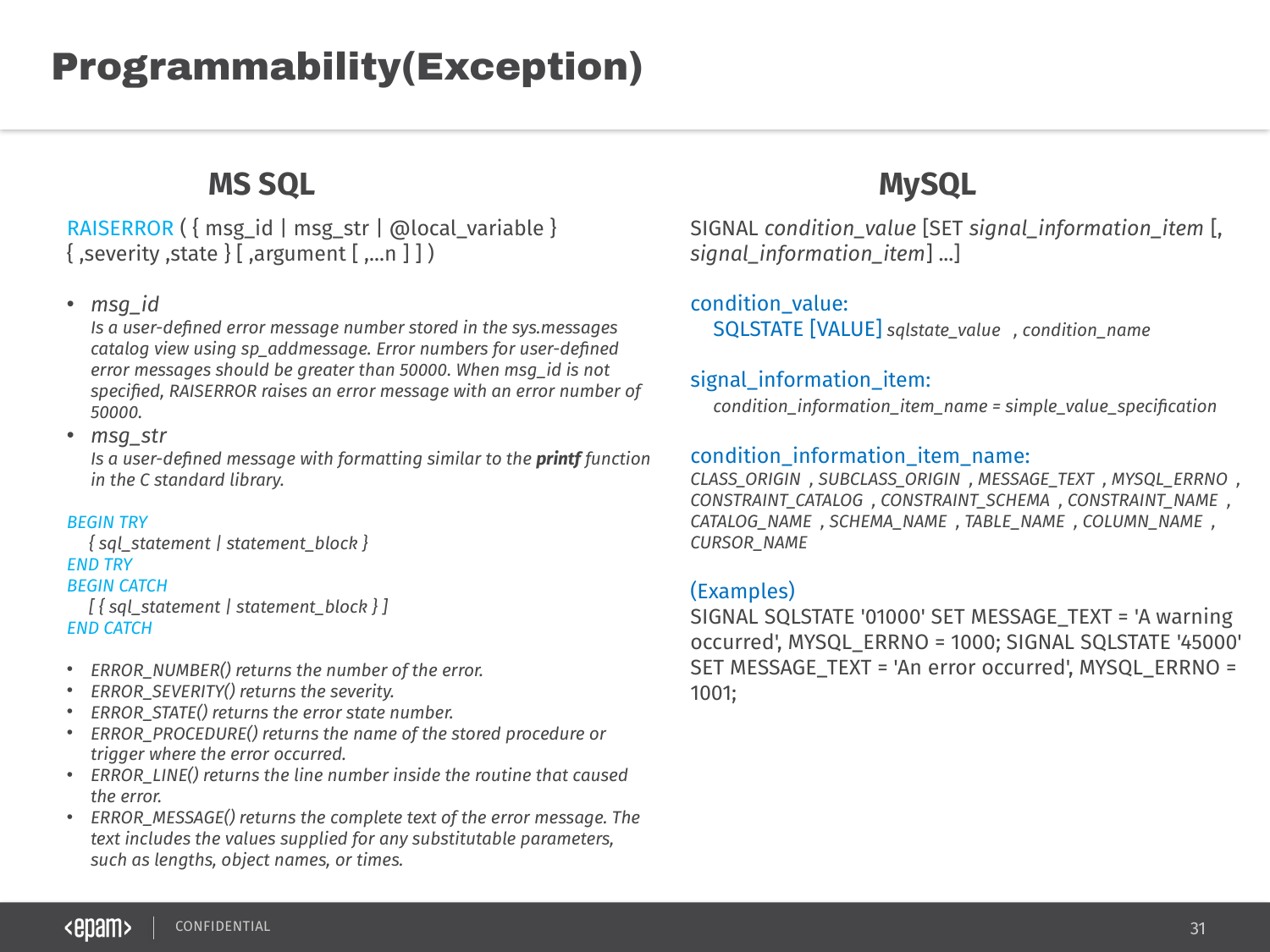

Programmability(Exception)
MS SQL
MySQL

SIGNAL condition_value [SET signal_information_item [, signal_information_item] ...]

condition_value:
    SQLSTATE [VALUE] sqlstate_value   , condition_name

signal_information_item:
    condition_information_item_name = simple_value_specification

condition_information_item_name:
CLASS_ORIGIN  , SUBCLASS_ORIGIN  , MESSAGE_TEXT  , MYSQL_ERRNO  , CONSTRAINT_CATALOG  , CONSTRAINT_SCHEMA  , CONSTRAINT_NAME  , CATALOG_NAME  , SCHEMA_NAME  , TABLE_NAME  , COLUMN_NAME  , CURSOR_NAME

(Examples)
SIGNAL SQLSTATE '01000' SET MESSAGE_TEXT = 'A warning occurred', MYSQL_ERRNO = 1000; SIGNAL SQLSTATE '45000' SET MESSAGE_TEXT = 'An error occurred', MYSQL_ERRNO = 1001;
RAISERROR ( { msg_id | msg_str | @local_variable } { ,severity ,state } [ ,argument [ ,...n ] ] )

msg_id
Is a user-defined error message number stored in the sys.messages catalog view using sp_addmessage. Error numbers for user-defined error messages should be greater than 50000. When msg_id is not specified, RAISERROR raises an error message with an error number of 50000.
msg_str
Is a user-defined message with formatting similar to the printf function in the C standard library.

BEGIN TRY
     { sql_statement | statement_block }
END TRY
BEGIN CATCH
     [ { sql_statement | statement_block } ]
END CATCH

ERROR_NUMBER() returns the number of the error.
ERROR_SEVERITY() returns the severity.
ERROR_STATE() returns the error state number.
ERROR_PROCEDURE() returns the name of the stored procedure or trigger where the error occurred.
ERROR_LINE() returns the line number inside the routine that caused the error.
ERROR_MESSAGE() returns the complete text of the error message. The text includes the values supplied for any substitutable parameters, such as lengths, object names, or times.